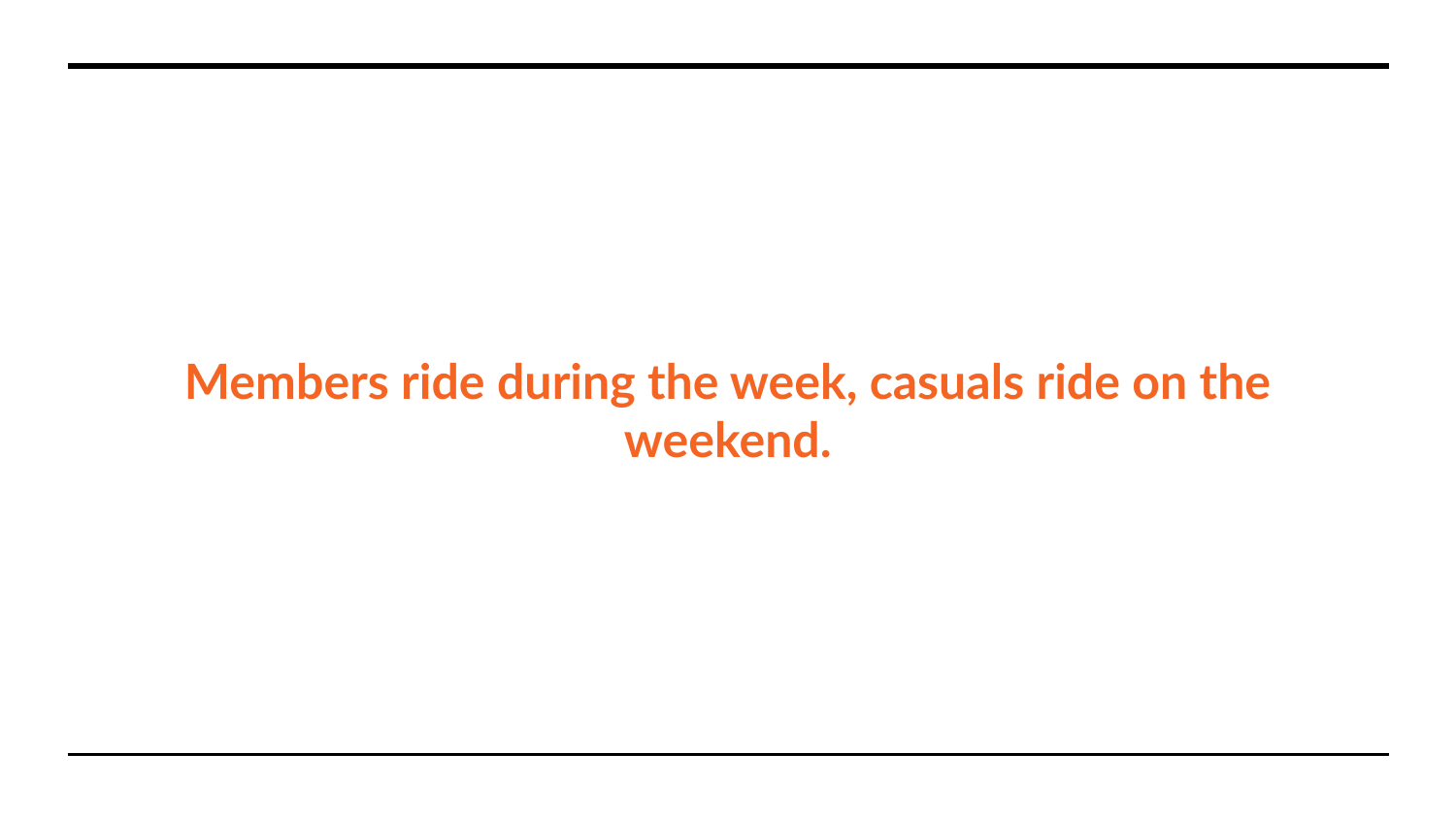

# Members ride during the week, casuals ride on the weekend.